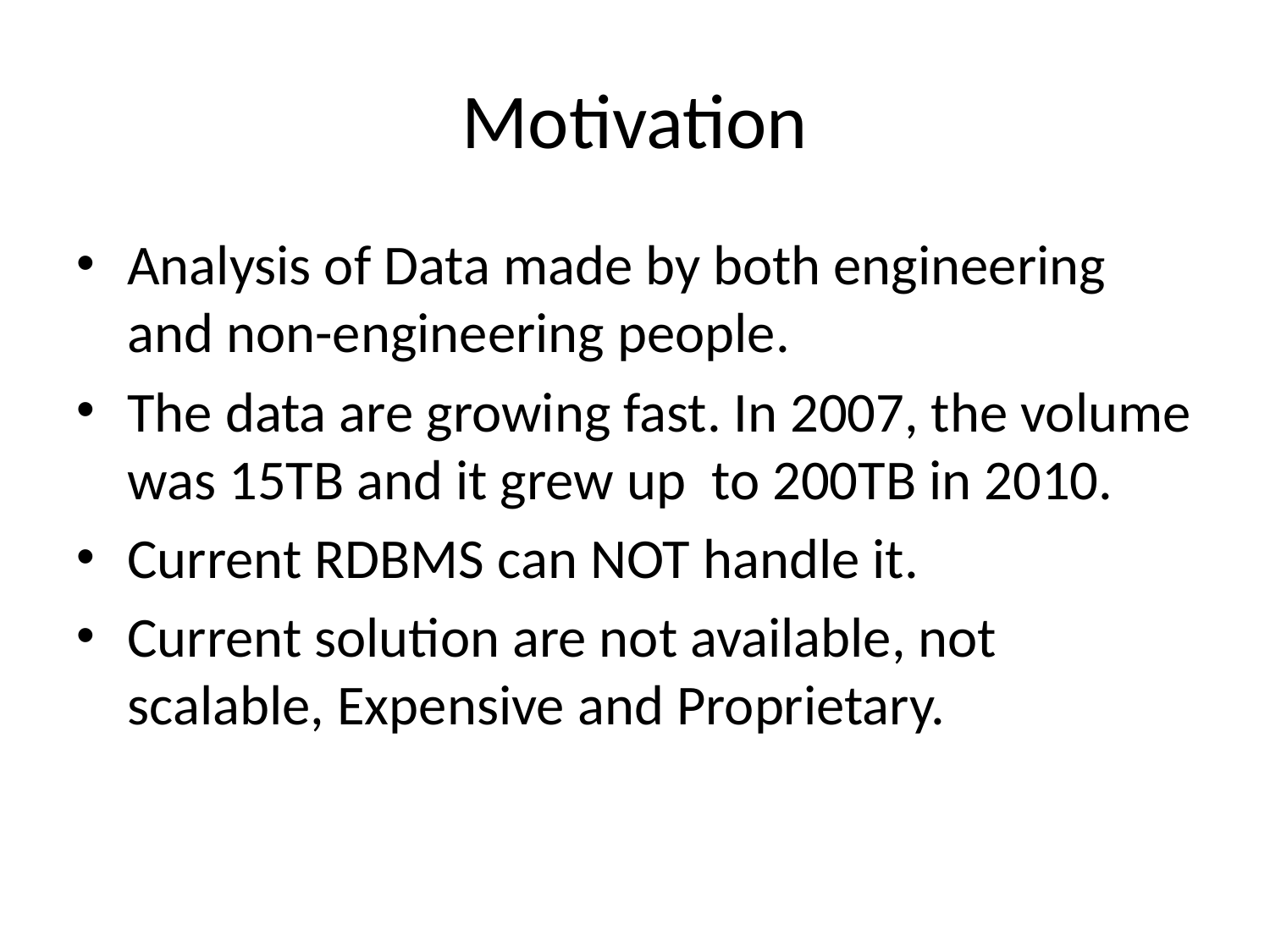

# Motivation
Analysis of Data made by both engineering and non-engineering people.
The data are growing fast. In 2007, the volume was 15TB and it grew up  to 200TB in 2010.
Current RDBMS can NOT handle it.
Current solution are not available, not scalable, Expensive and Proprietary.